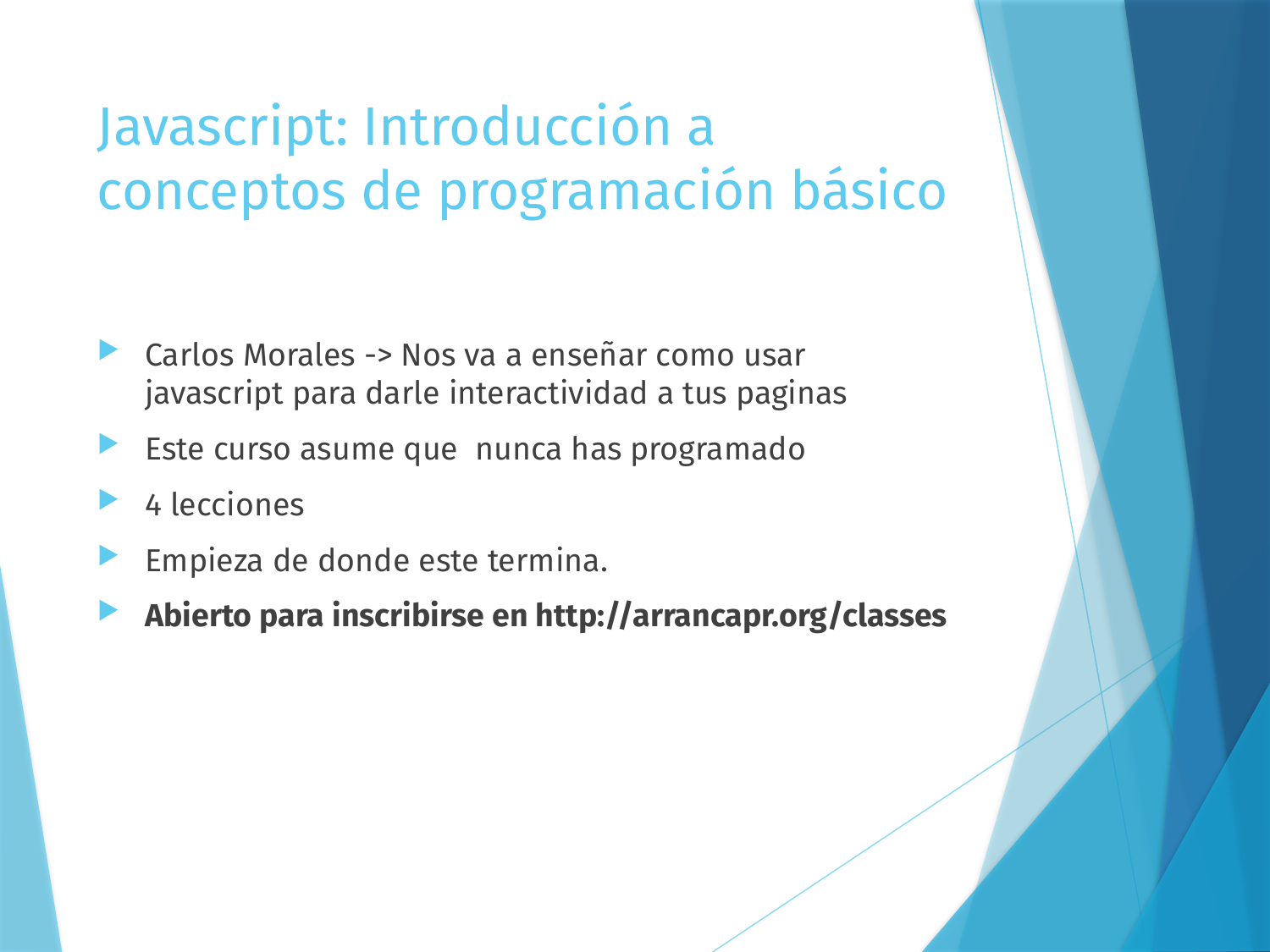

# Javascript: Introducción a conceptos de programación básico
Carlos Morales -> Nos va a enseñar como usar javascript para darle interactividad a tus paginas
Este curso asume que  nunca has programado
4 lecciones
Empieza de donde este termina.
Abierto para inscribirse en http://arrancapr.org/classes